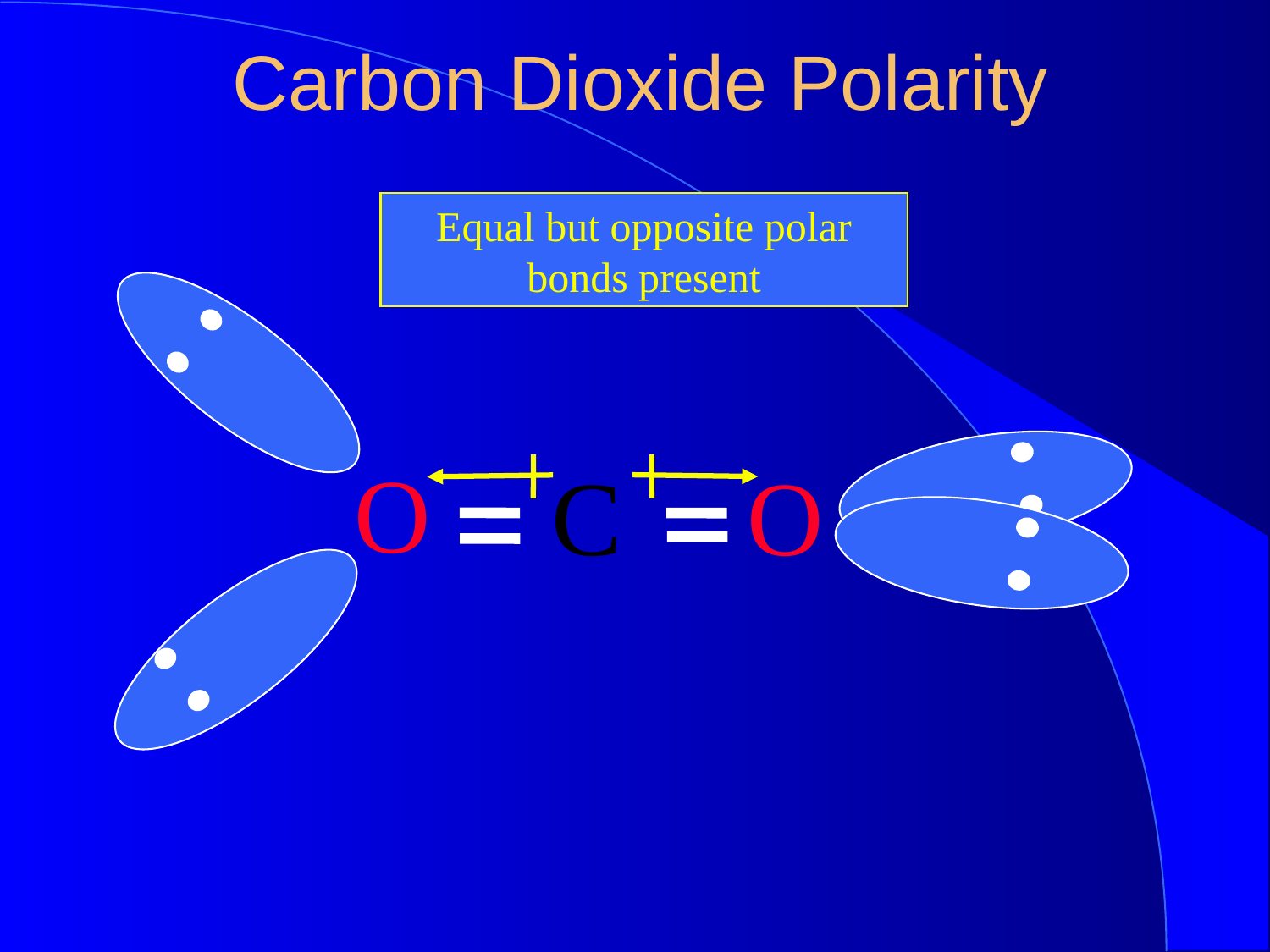

Carbon Dioxide Polarity
Equal but opposite polar bonds present

O
C
O